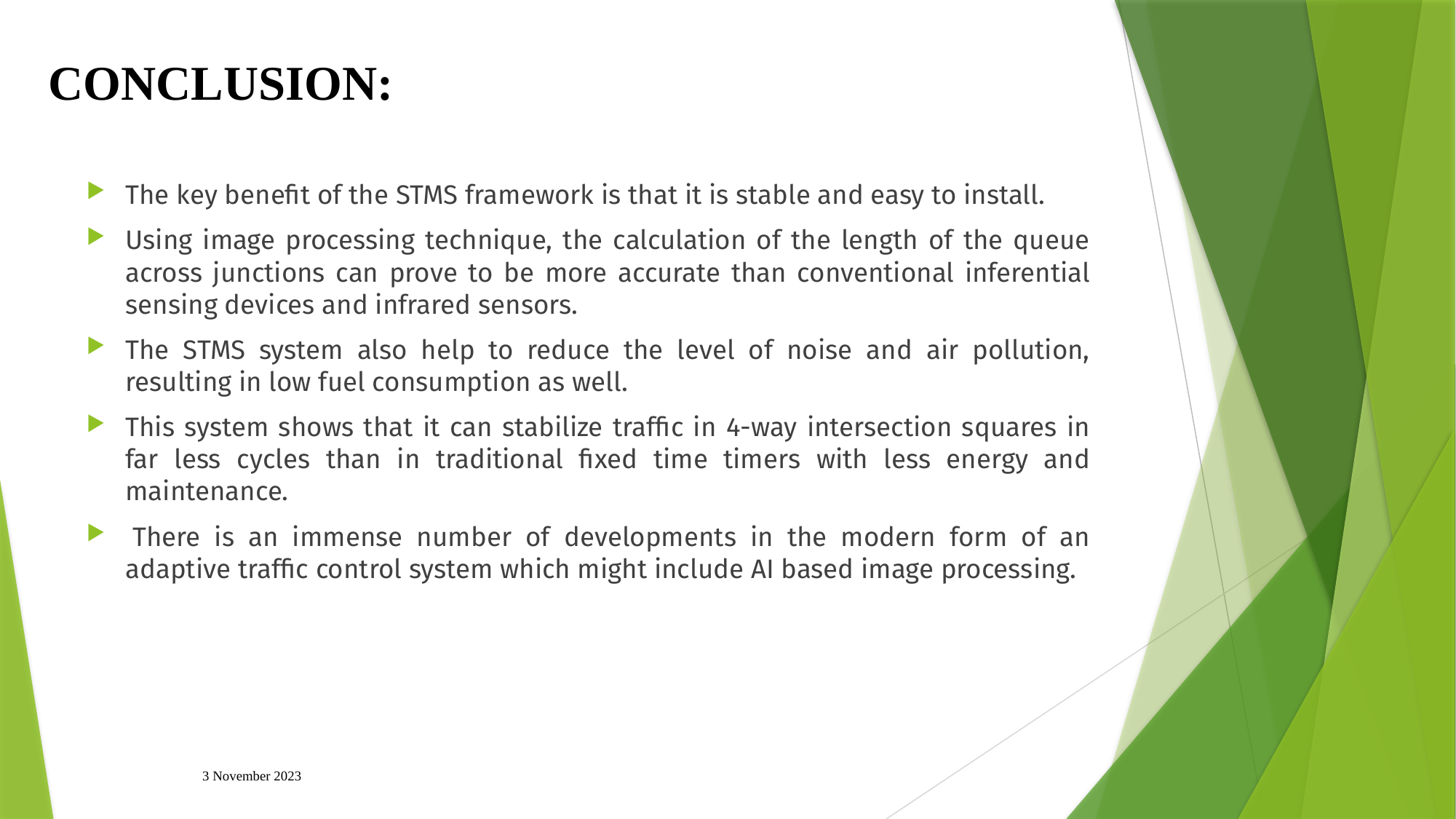

# CONCLUSION:
The key benefit of the STMS framework is that it is stable and easy to install.
Using image processing technique, the calculation of the length of the queue across junctions can prove to be more accurate than conventional inferential sensing devices and infrared sensors.
The STMS system also help to reduce the level of noise and air pollution, resulting in low fuel consumption as well.
This system shows that it can stabilize traffic in 4-way intersection squares in far less cycles than in traditional fixed time timers with less energy and maintenance.
 There is an immense number of developments in the modern form of an adaptive traffic control system which might include AI based image processing.

3 November 2023